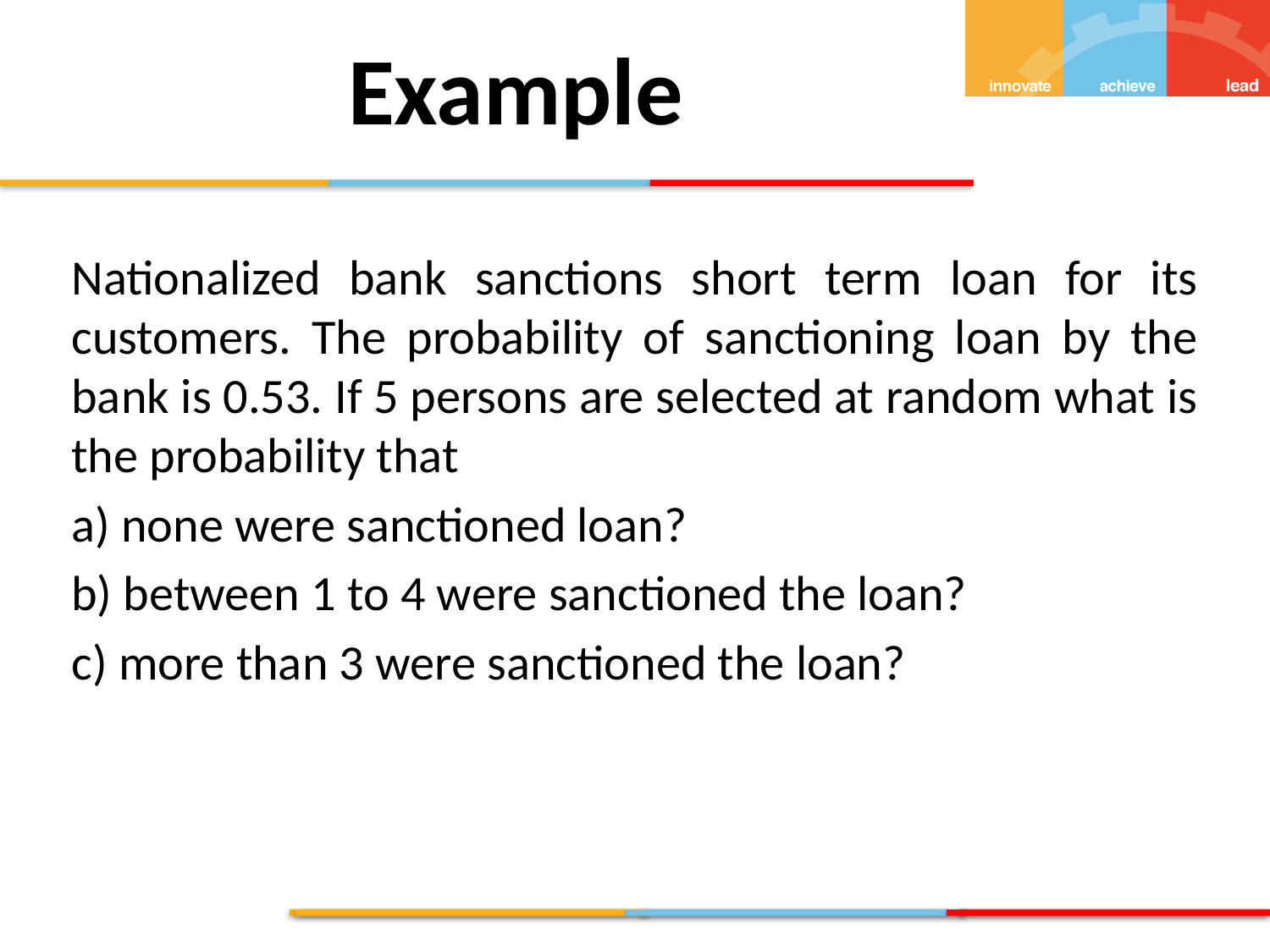

Example
Nationalized bank sanctions short term loan for its customers. The probability of sanctioning loan by the bank is 0.53. If 5 persons are selected at random what is the probability that
a) none were sanctioned loan?
b) between 1 to 4 were sanctioned the loan?
c) more than 3 were sanctioned the loan?